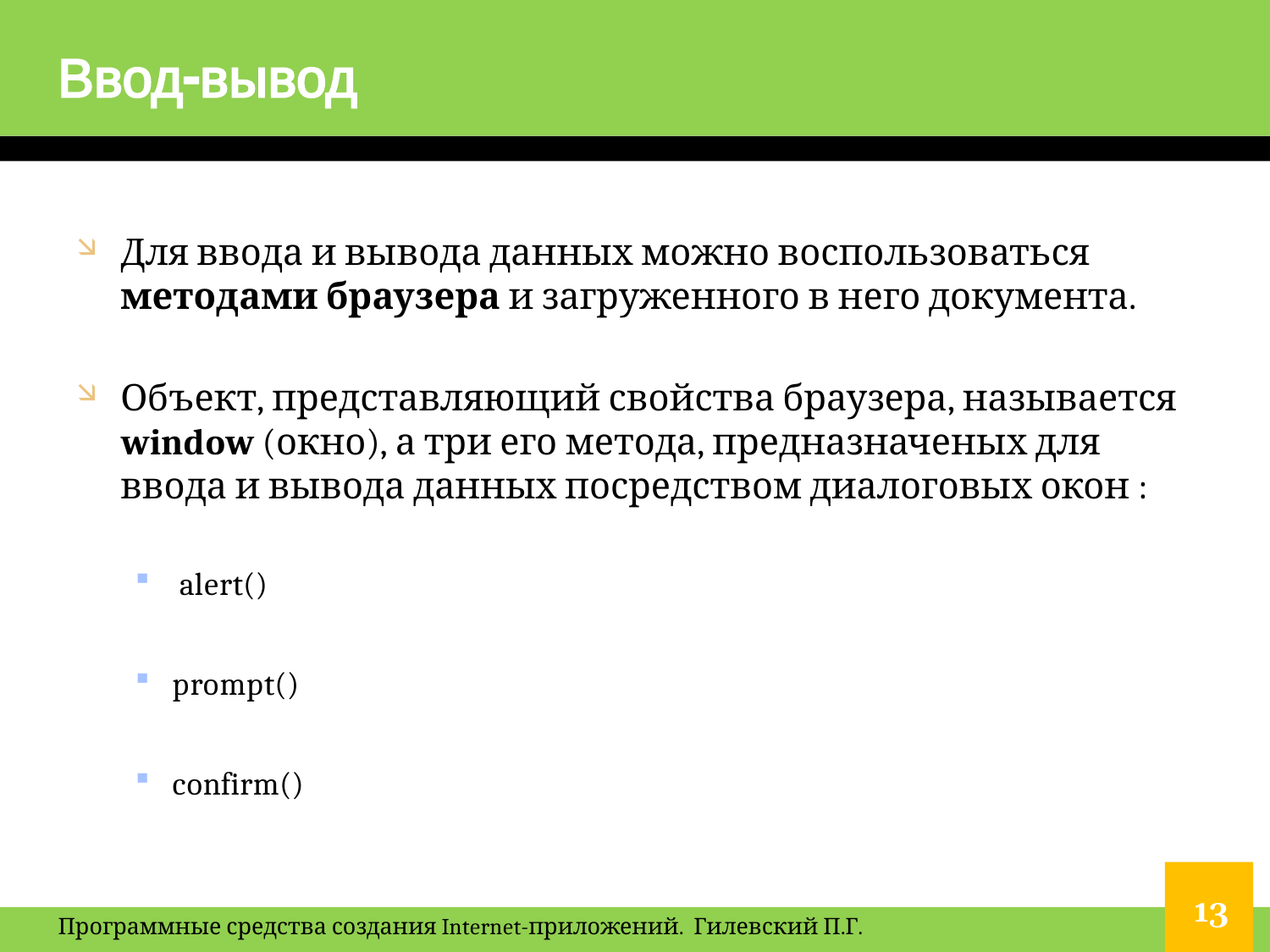

# Ввод-вывод
Для ввода и вывода данных можно воспользоваться методами браузера и загруженного в него документа.

Объект, представляющий свойства браузера, называется window (окно), а три его метода, предназначеных для ввода и вывода данных посредством диалоговых окон :

 alert()

prompt()

confirm()

13